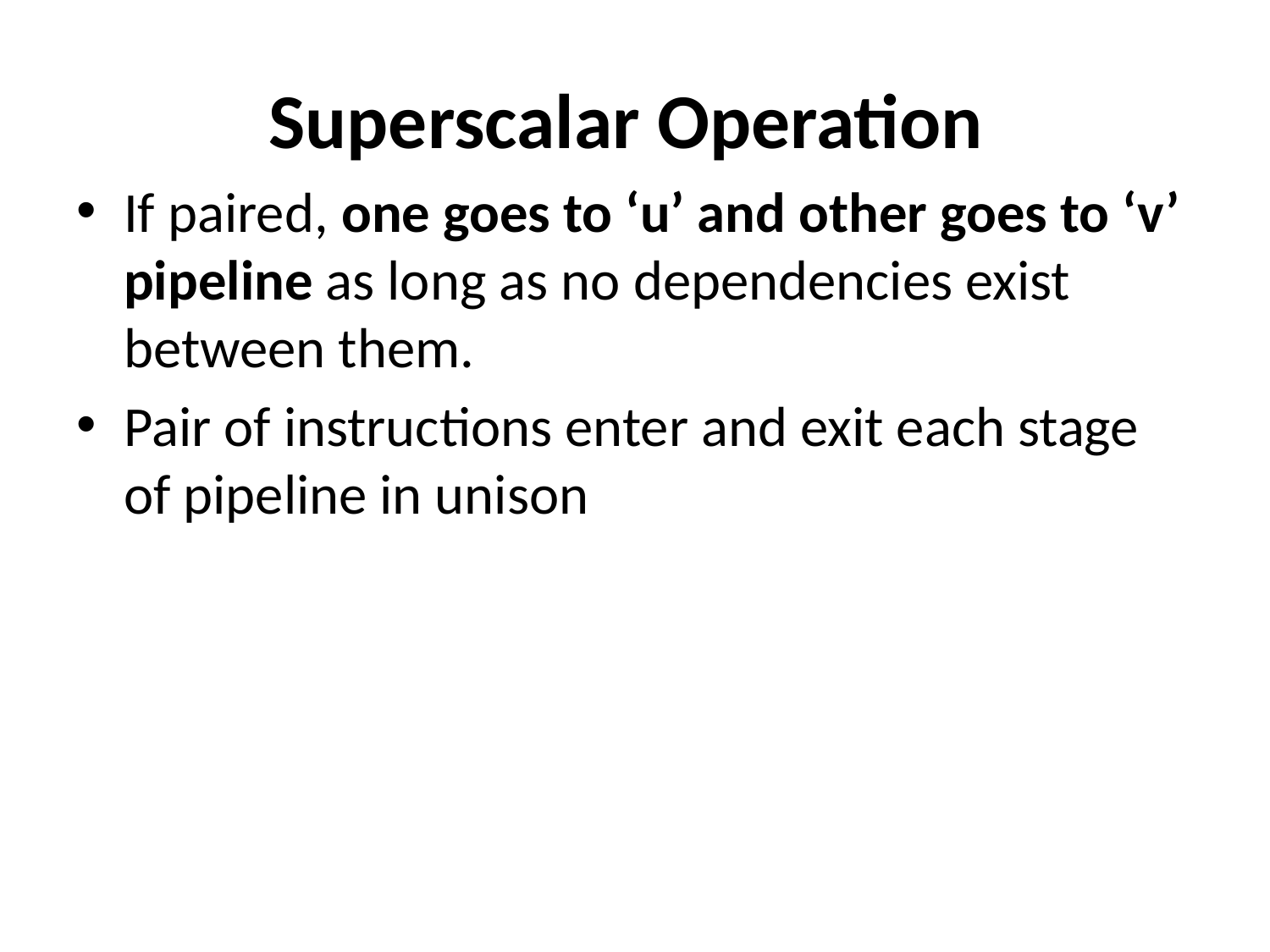

# Superscalar Operation
If paired, one goes to ‘u’ and other goes to ‘v’ pipeline as long as no dependencies exist between them.
Pair of instructions enter and exit each stage of pipeline in unison